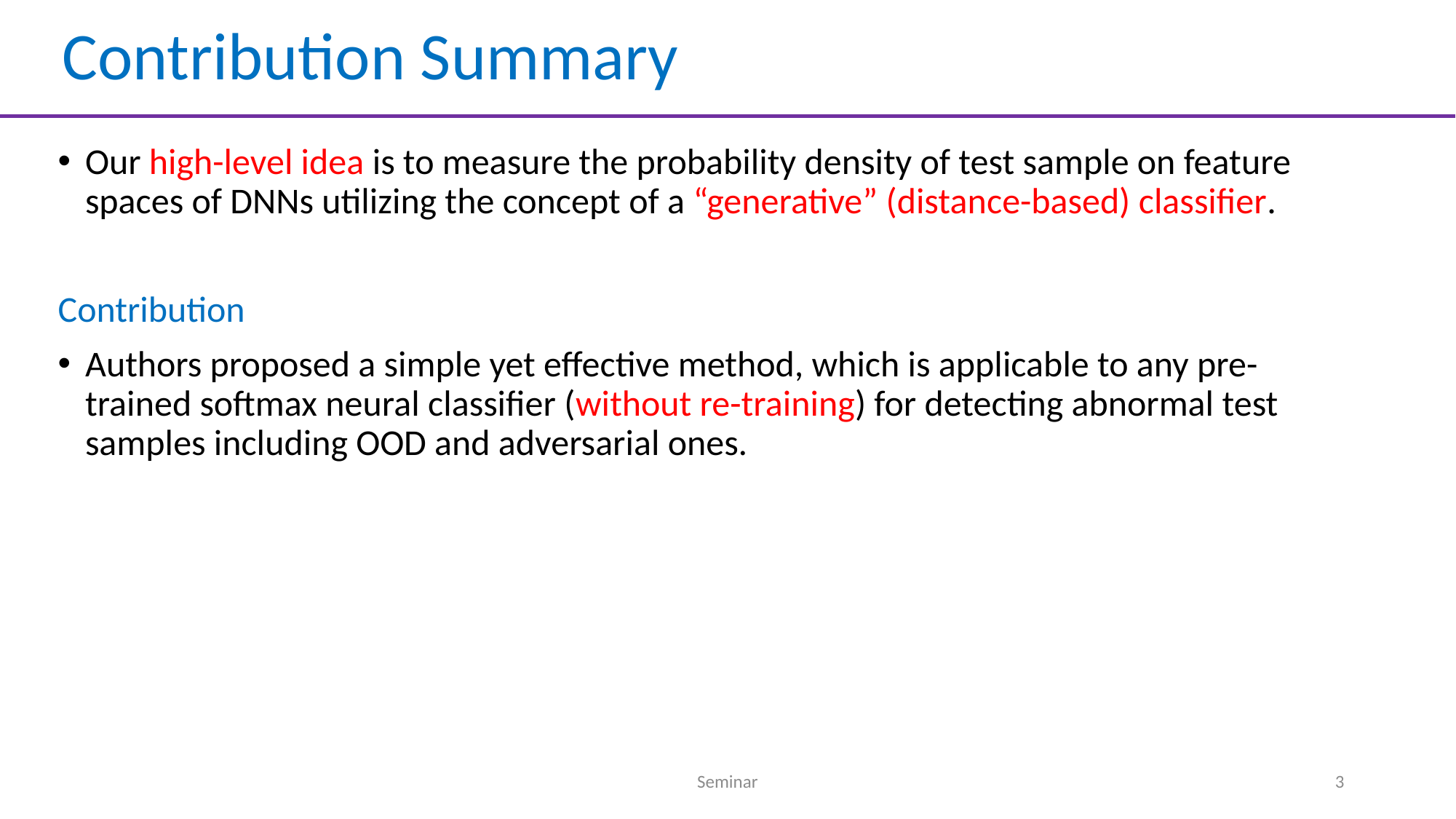

# Contribution Summary
Our high-level idea is to measure the probability density of test sample on feature spaces of DNNs utilizing the concept of a “generative” (distance-based) classifier.

Contribution
Authors proposed a simple yet effective method, which is applicable to any pre-trained softmax neural classifier (without re-training) for detecting abnormal test samples including OOD and adversarial ones.
Seminar
3